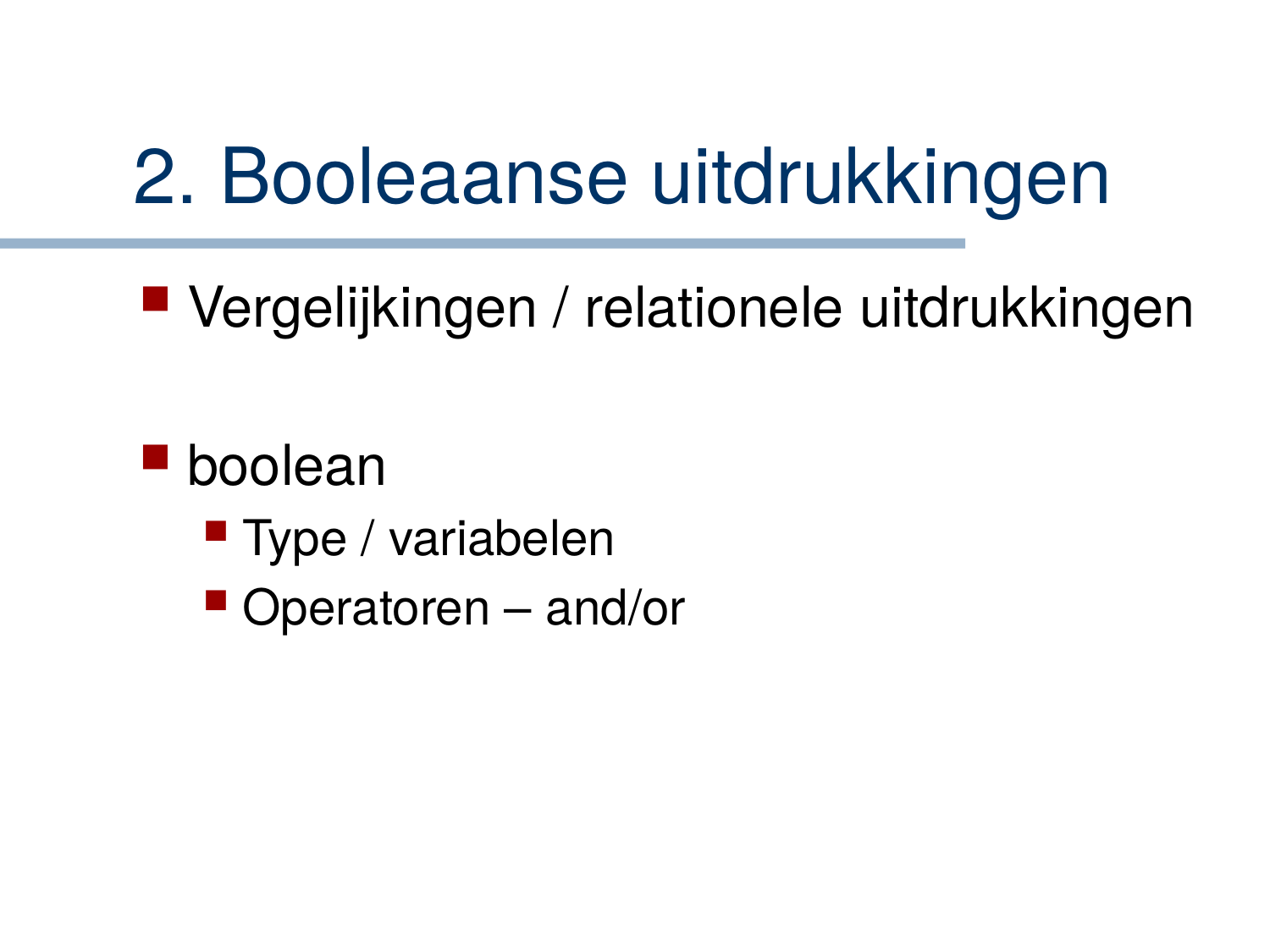

# 2. Booleaanse uitdrukkingen
Vergelijkingen / relationele uitdrukkingen

boolean
Type / variabelen
Operatoren – and/or